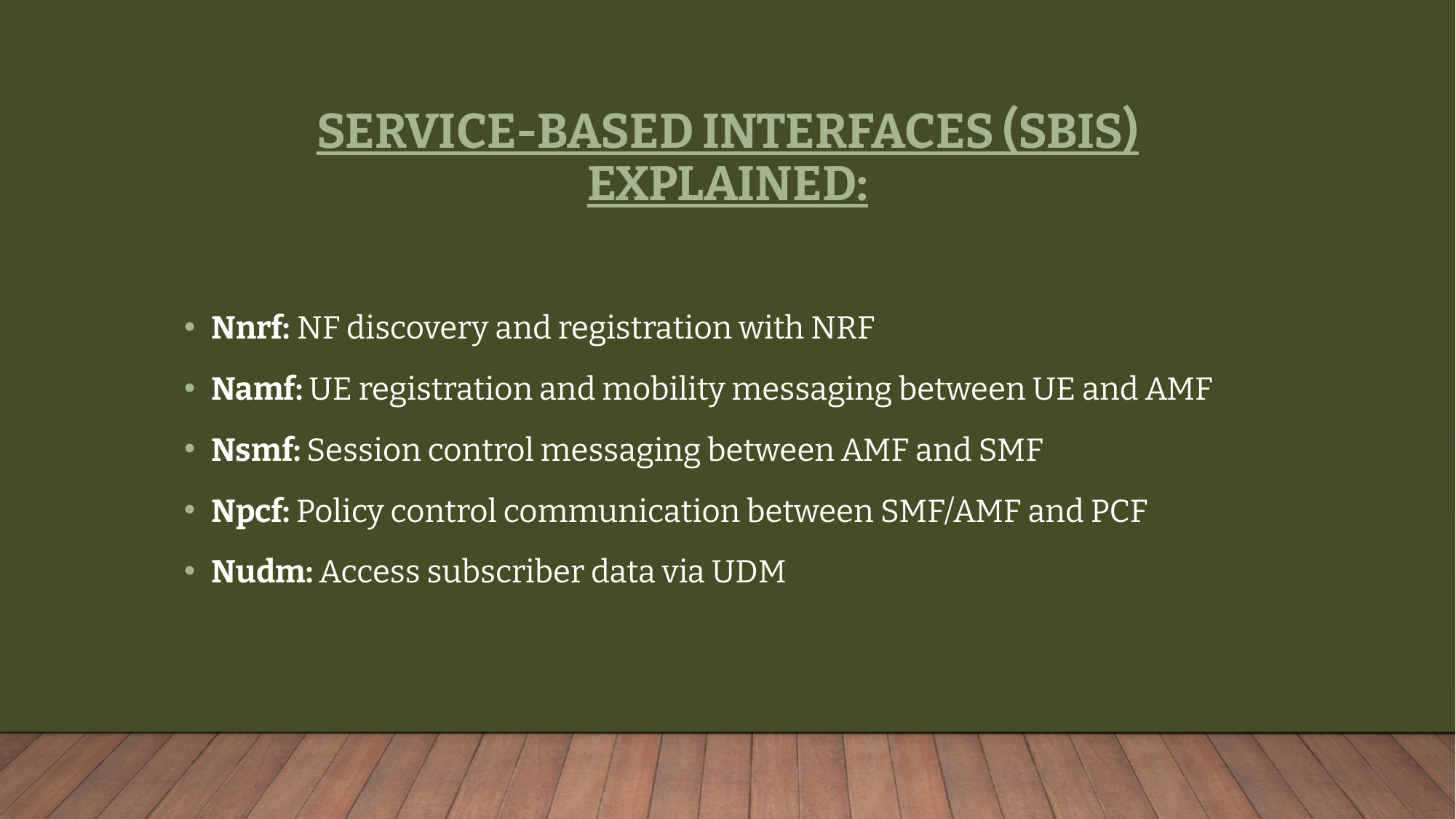

# Service-Based Interfaces (SBIs) Explained:

Nnrf: NF discovery and registration with NRF
Namf: UE registration and mobility messaging between UE and AMF
Nsmf: Session control messaging between AMF and SMF
Npcf: Policy control communication between SMF/AMF and PCF
Nudm: Access subscriber data via UDM